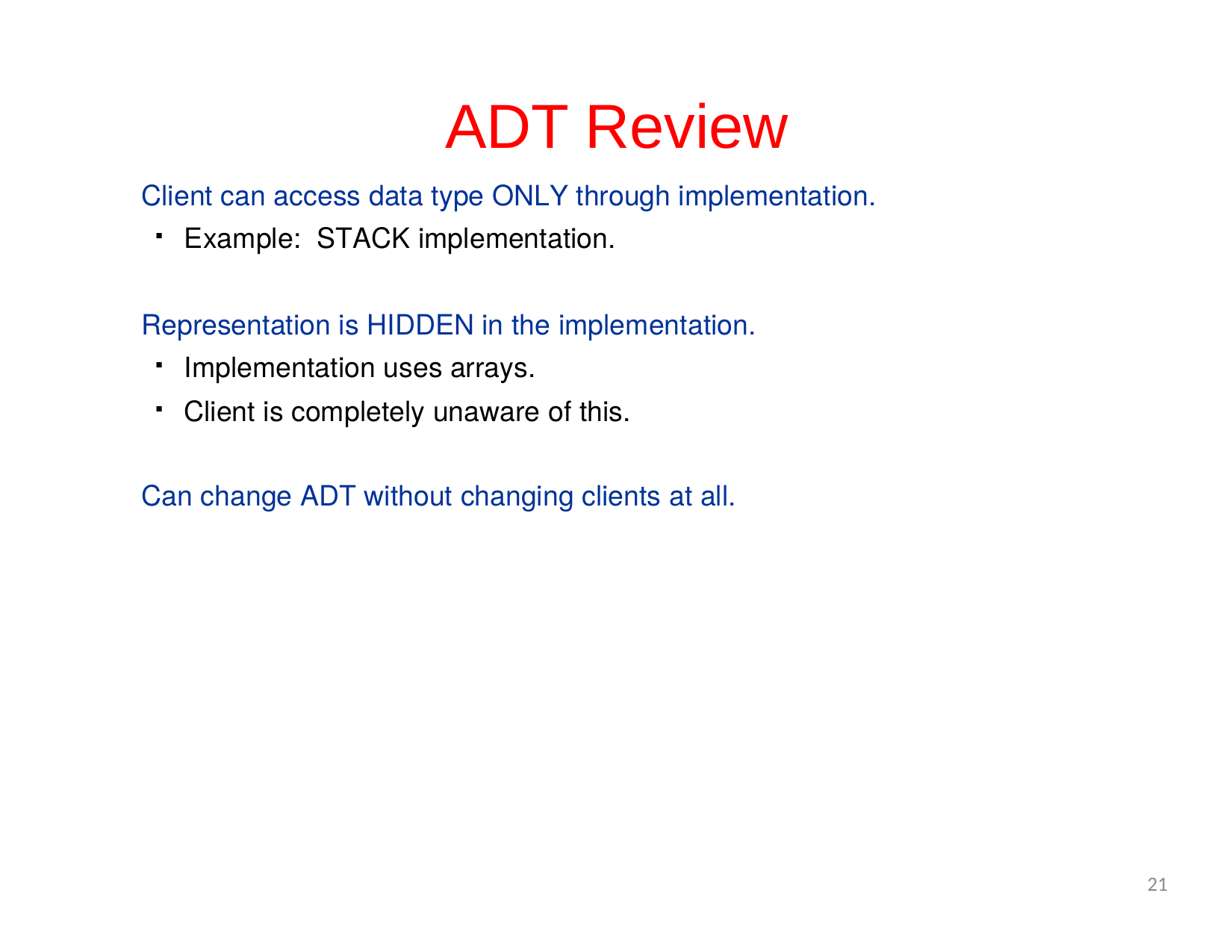

# ADT Review
Client can access data type ONLY through implementation.
Example:  STACK implementation.

Representation is HIDDEN in the implementation.
Implementation uses arrays.
Client is completely unaware of this.

Can change ADT without changing clients at all.
21